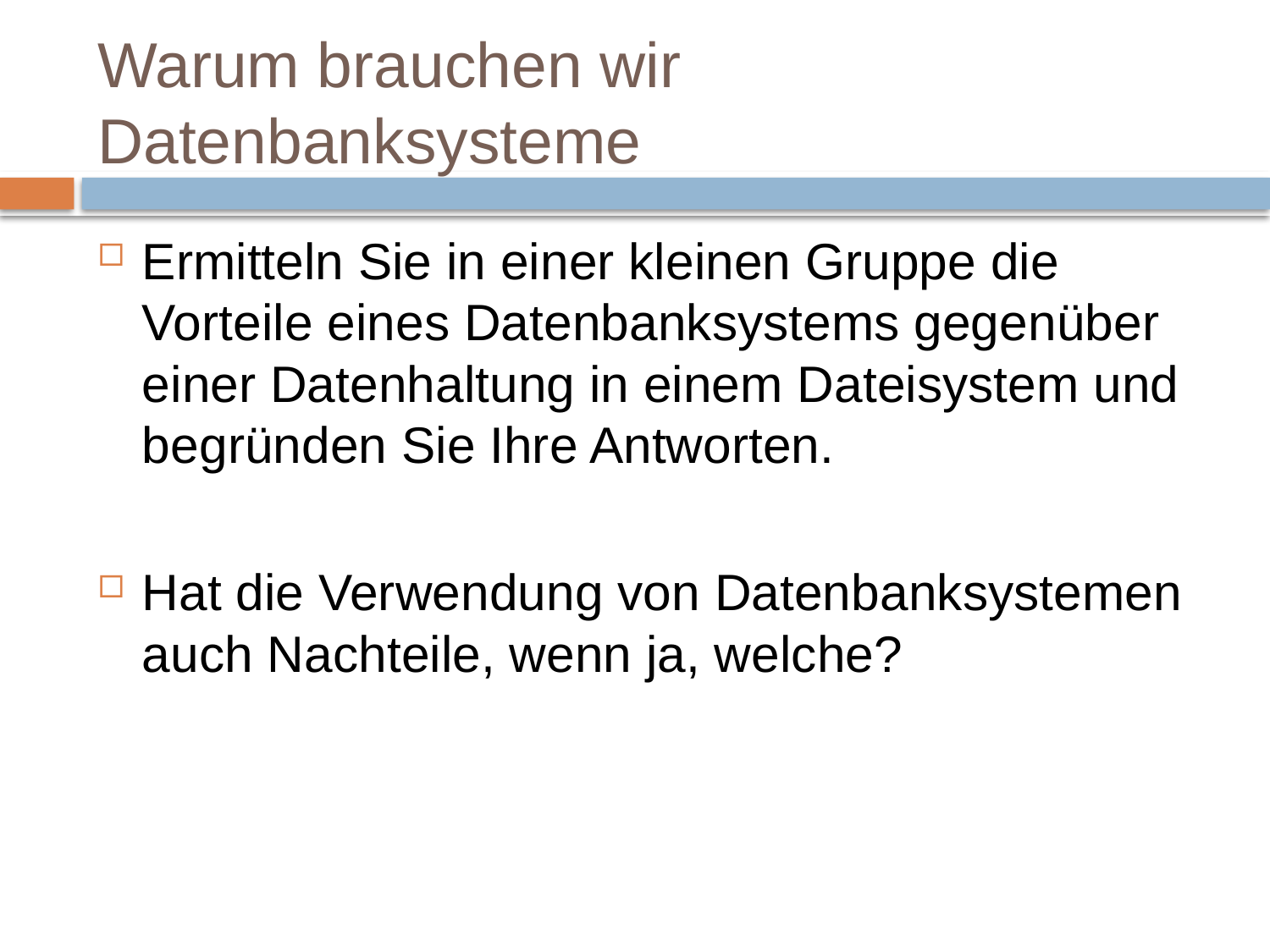

# Warum brauchen wir Datenbanksysteme
Ermitteln Sie in einer kleinen Gruppe die Vorteile eines Datenbanksystems gegenüber einer Datenhaltung in einem Dateisystem und begründen Sie Ihre Antworten.

Hat die Verwendung von Datenbanksystemen auch Nachteile, wenn ja, welche?